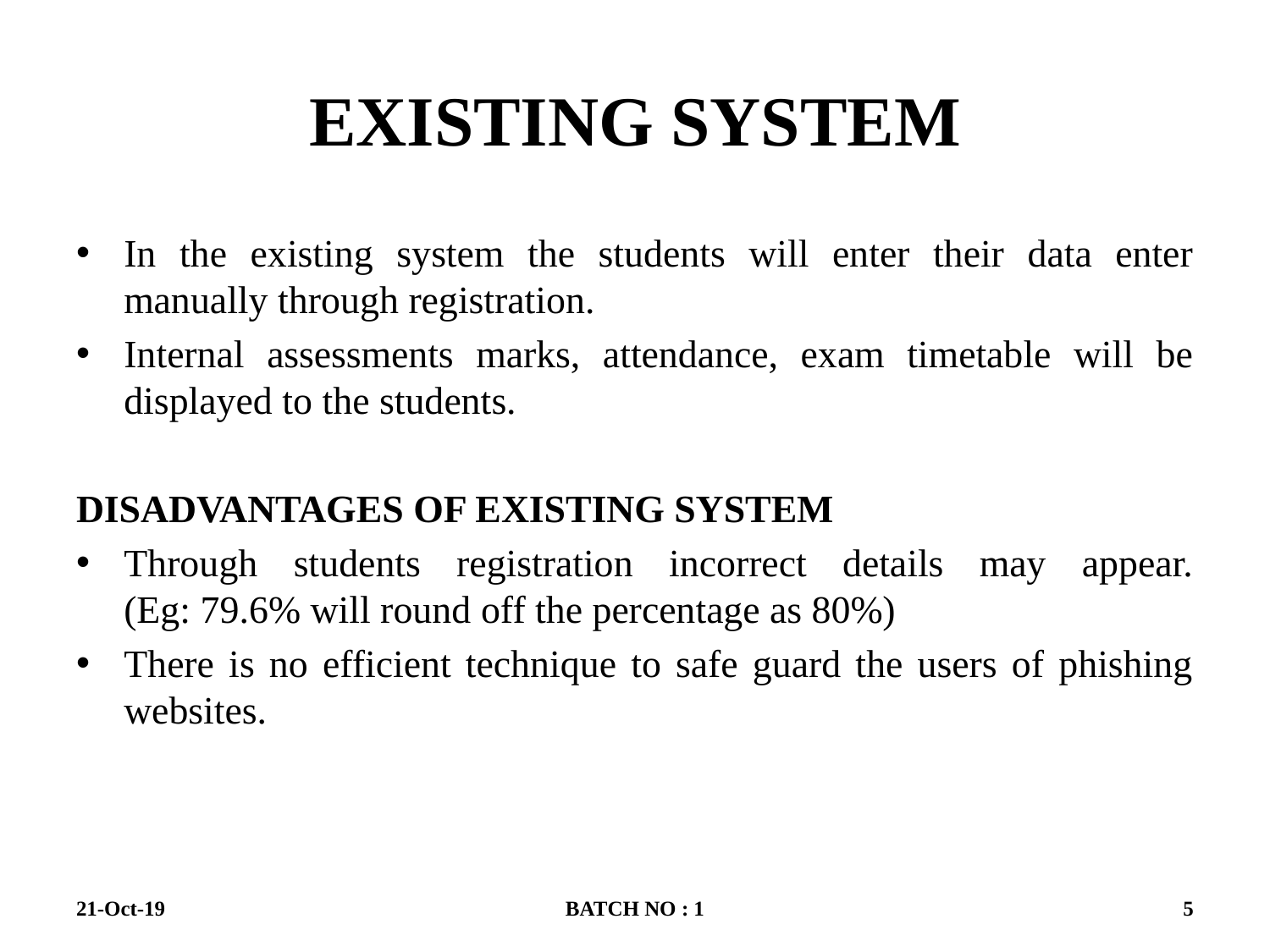

# EXISTING SYSTEM
In the existing system the students will enter their data enter manually through registration.
Internal assessments marks, attendance, exam timetable will be displayed to the students.

DISADVANTAGES OF EXISTING SYSTEM
Through students registration incorrect details may appear.
(Eg: 79.6% will round off the percentage as 80%)
There is no efficient technique to safe guard the users of phishing websites.
21-Oct-19
BATCH NO : 1
5